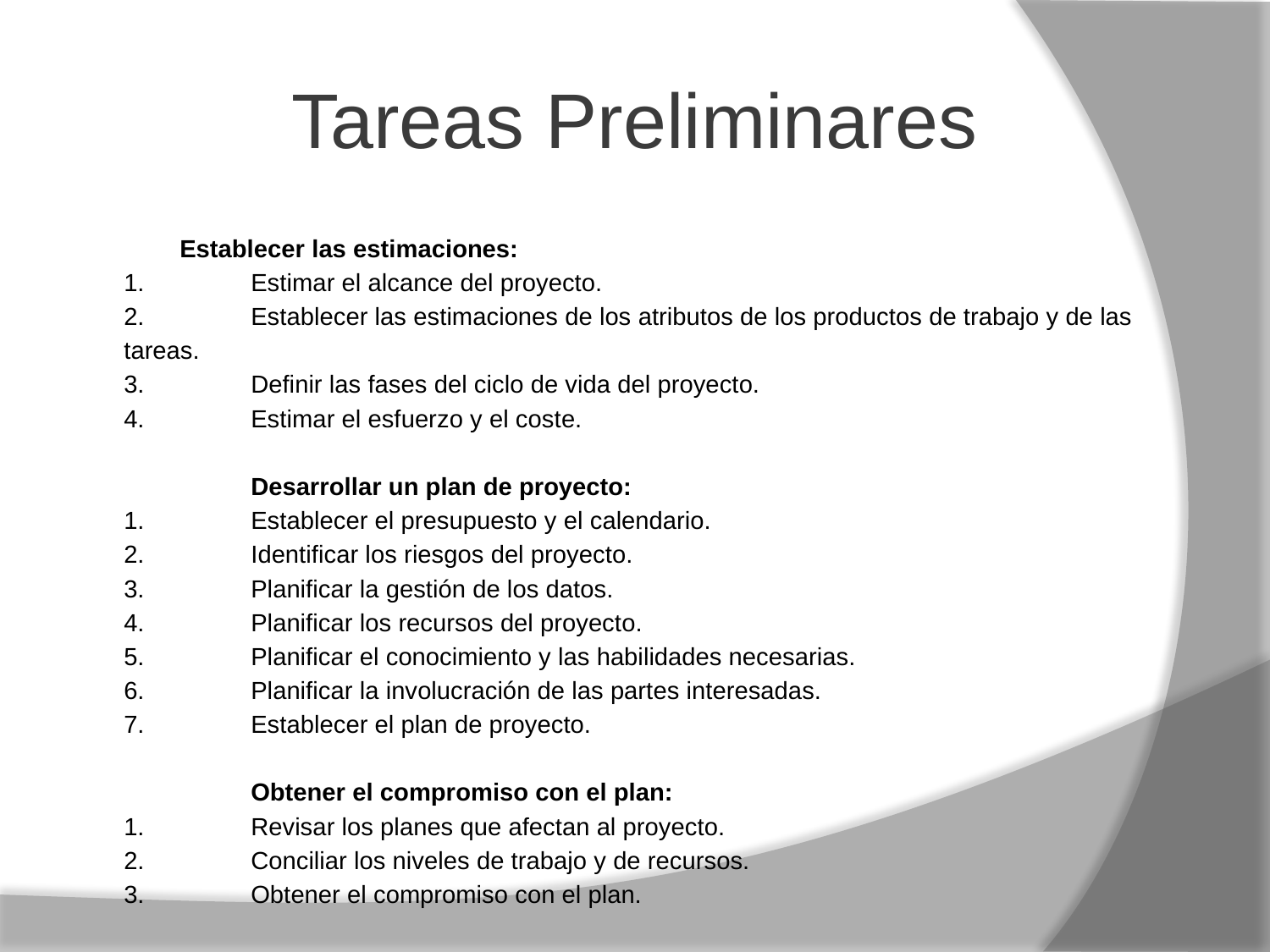

# Tareas Preliminares
        Establecer las estimaciones:
1.   	Estimar el alcance del proyecto.
2.   	Establecer las estimaciones de los atributos de los productos de trabajo y de las tareas.
3.   	Definir las fases del ciclo de vida del proyecto.
4.   	Estimar el esfuerzo y el coste.

    	Desarrollar un plan de proyecto:
1.   	Establecer el presupuesto y el calendario.
2.   	Identificar los riesgos del proyecto.
3.   	Planificar la gestión de los datos.
4.   	Planificar los recursos del proyecto.
5.   	Planificar el conocimiento y las habilidades necesarias.
6.   	Planificar la involucración de las partes interesadas.
7.   	Establecer el plan de proyecto.

    	Obtener el compromiso con el plan:
1.   	Revisar los planes que afectan al proyecto.
2.   	Conciliar los niveles de trabajo y de recursos.
3.   	Obtener el compromiso con el plan.